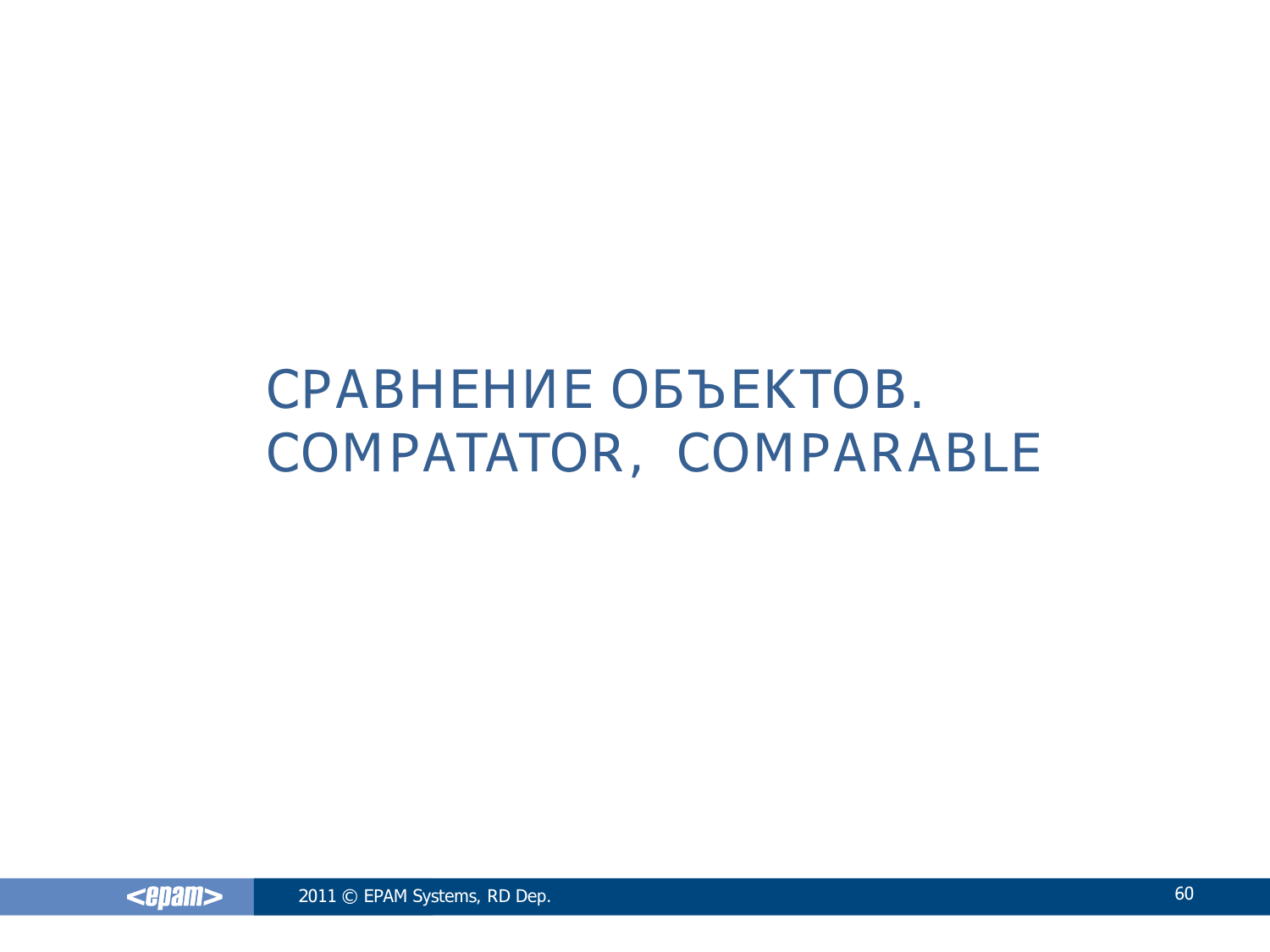

# Сравнение объектов. Compatator,  comparable
60
2011 © EPAM Systems, RD Dep.